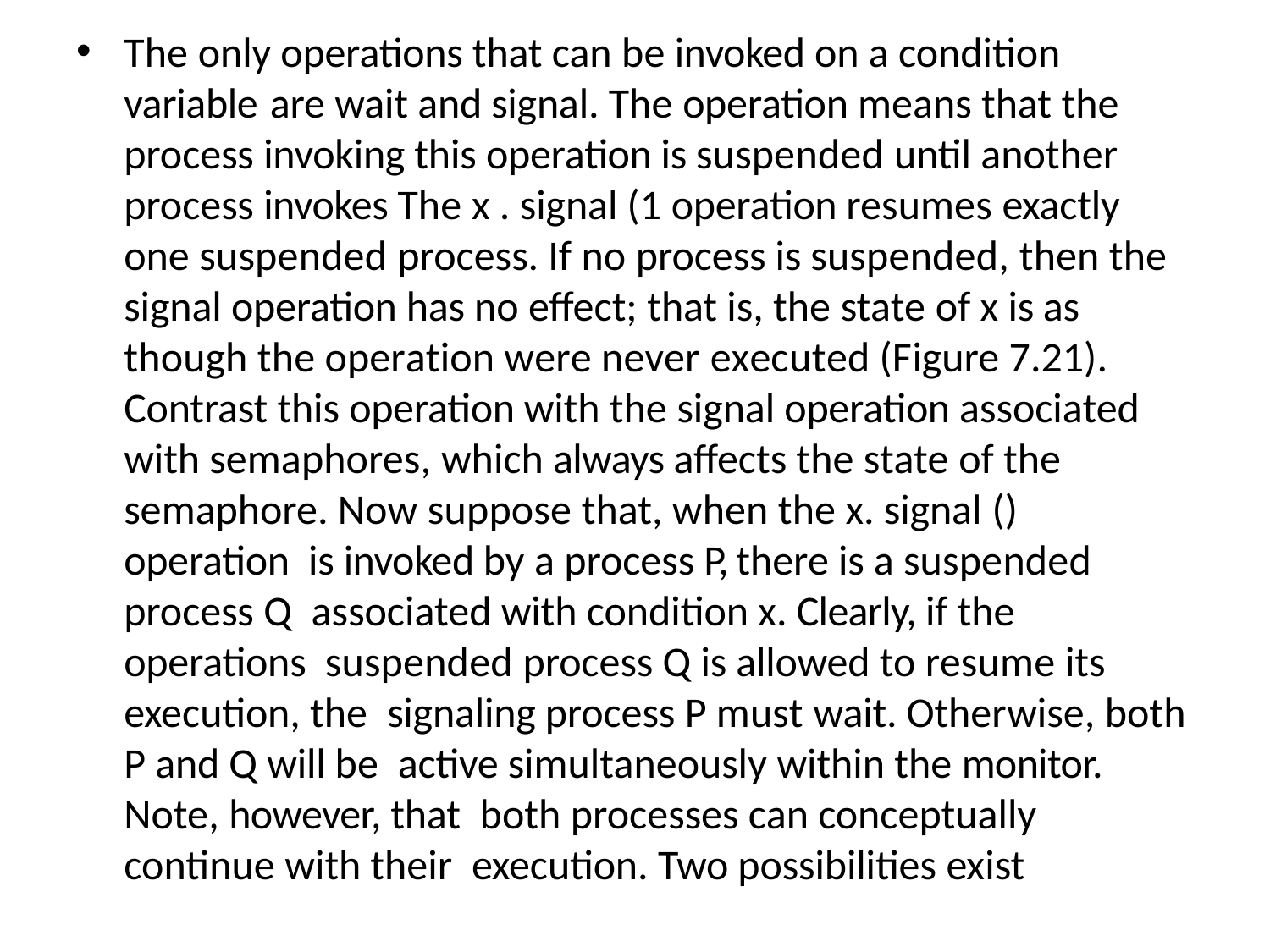

The only operations that can be invoked on a condition  variable are wait and signal. The operation means that the  process invoking this operation is suspended until another  process invokes The x . signal (1 operation resumes exactly  one suspended process. If no process is suspended, then the  signal operation has no effect; that is, the state of x is as  though the operation were never executed (Figure 7.21).  Contrast this operation with the signal operation associated  with semaphores, which always affects the state of the  semaphore. Now suppose that, when the x. signal () operation  is invoked by a process P, there is a suspended process Q  associated with condition x. Clearly, if the operations  suspended process Q is allowed to resume its execution, the  signaling process P must wait. Otherwise, both P and Q will be  active simultaneously within the monitor. Note, however, that  both processes can conceptually continue with their  execution. Two possibilities exist